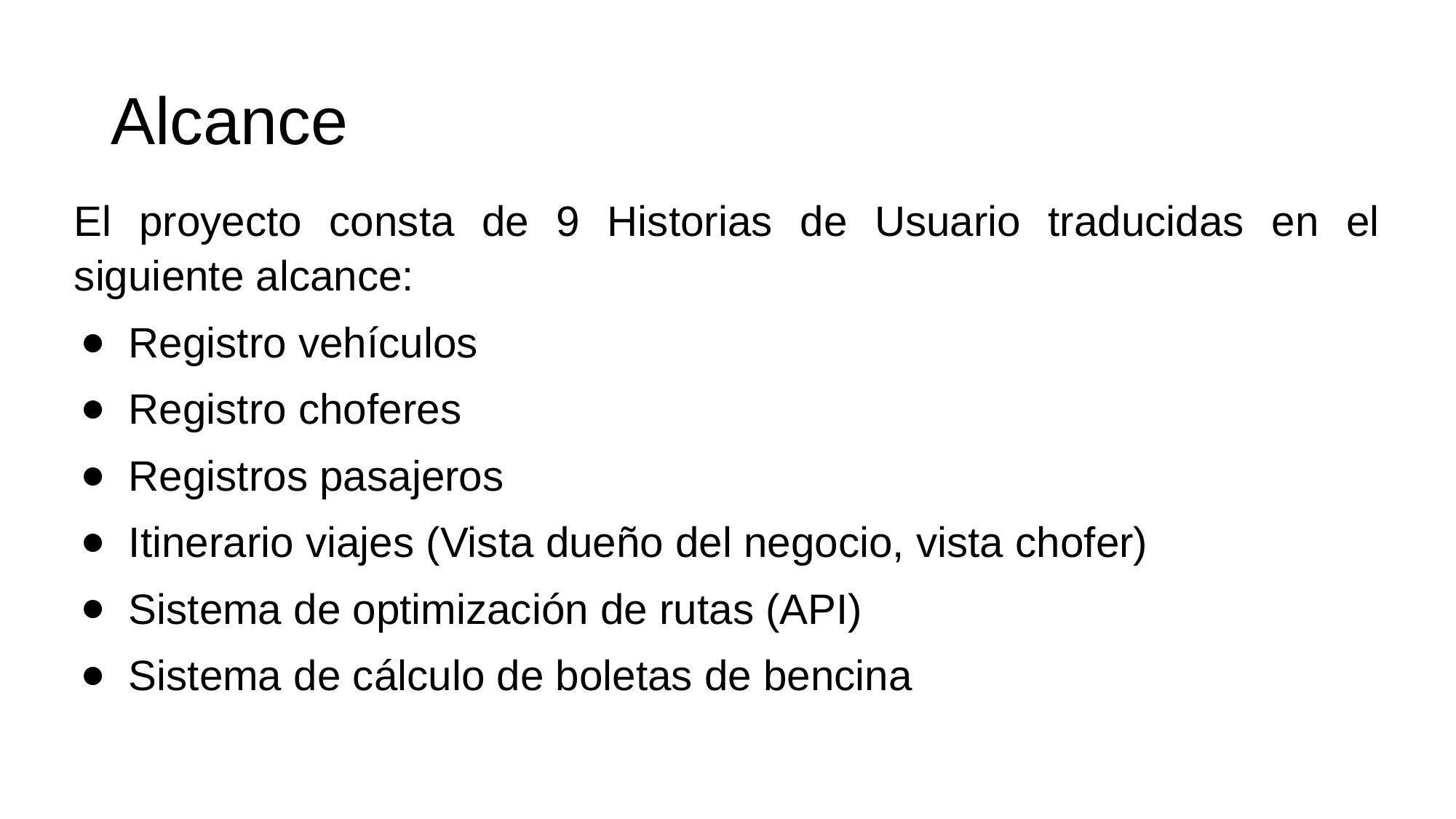

# Alcance
El proyecto consta de 9 Historias de Usuario traducidas en el siguiente alcance:
Registro vehículos
Registro choferes
Registros pasajeros
Itinerario viajes (Vista dueño del negocio, vista chofer)
Sistema de optimización de rutas (API)
Sistema de cálculo de boletas de bencina